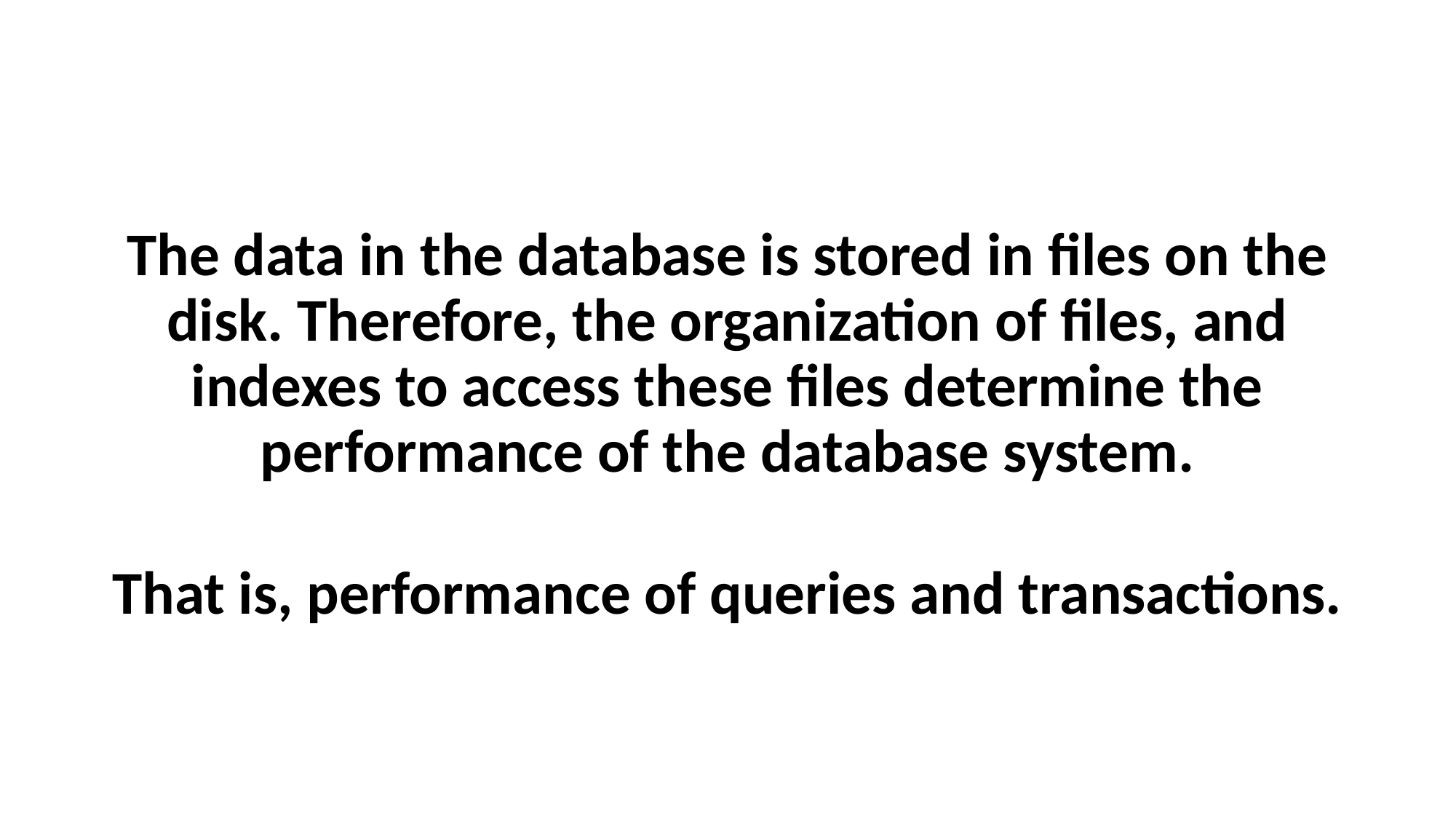

#
The data in the database is stored in files on the disk. Therefore, the organization of files, and indexes to access these files determine the performance of the database system.

That is, performance of queries and transactions.